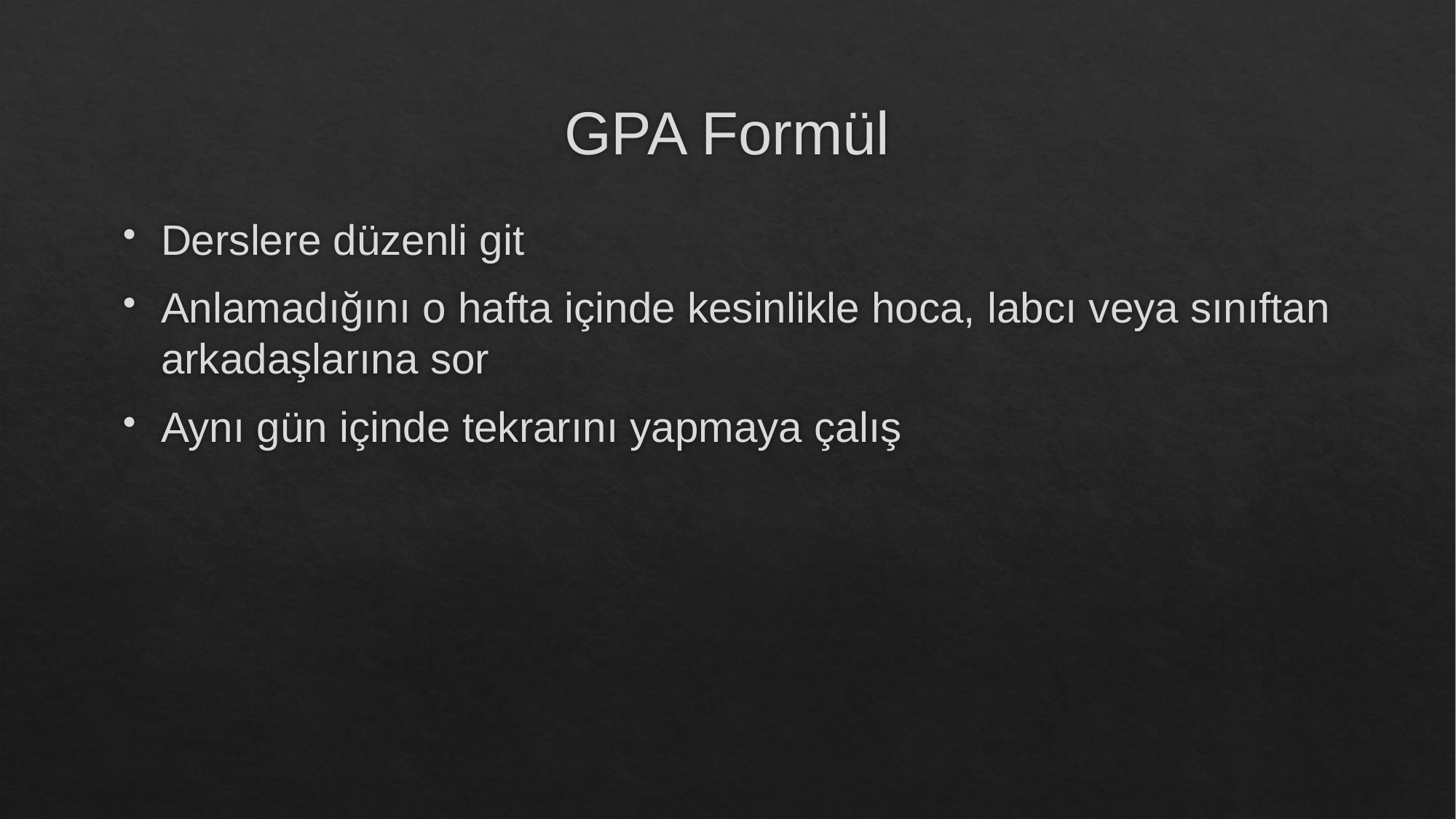

# GPA Formül
Derslere düzenli git
Anlamadığını o hafta içinde kesinlikle hoca, labcı veya sınıftan arkadaşlarına sor
Aynı gün içinde tekrarını yapmaya çalış